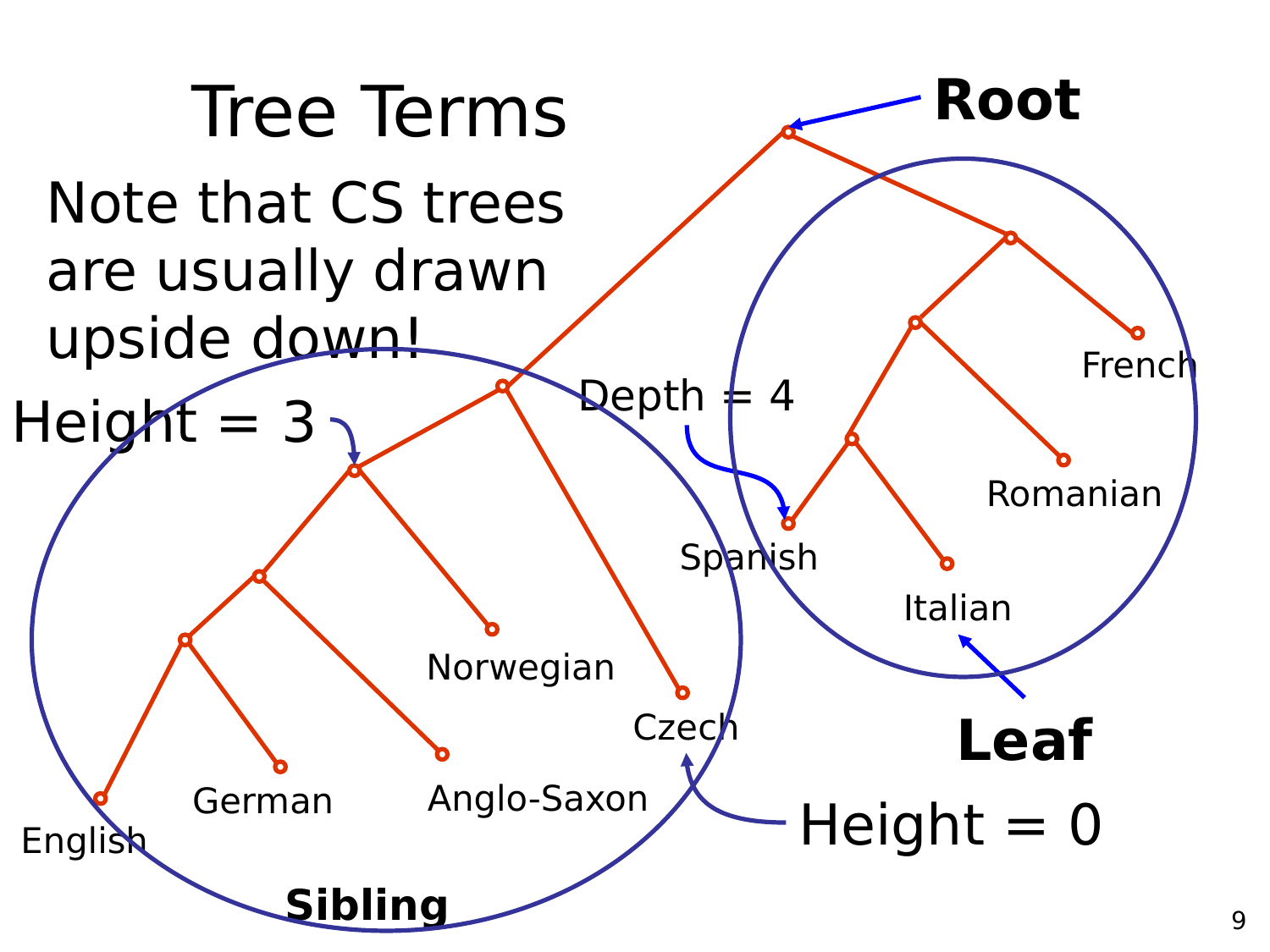

# Tree Terms
Root

Note that CS trees
are usually drawn
upside down!

French

Depth = 4
Height = 3

Romanian

Spanish

Italian

Norwegian

Leaf
Czech

Anglo-Saxon
German
Height = 0

English
Sibling